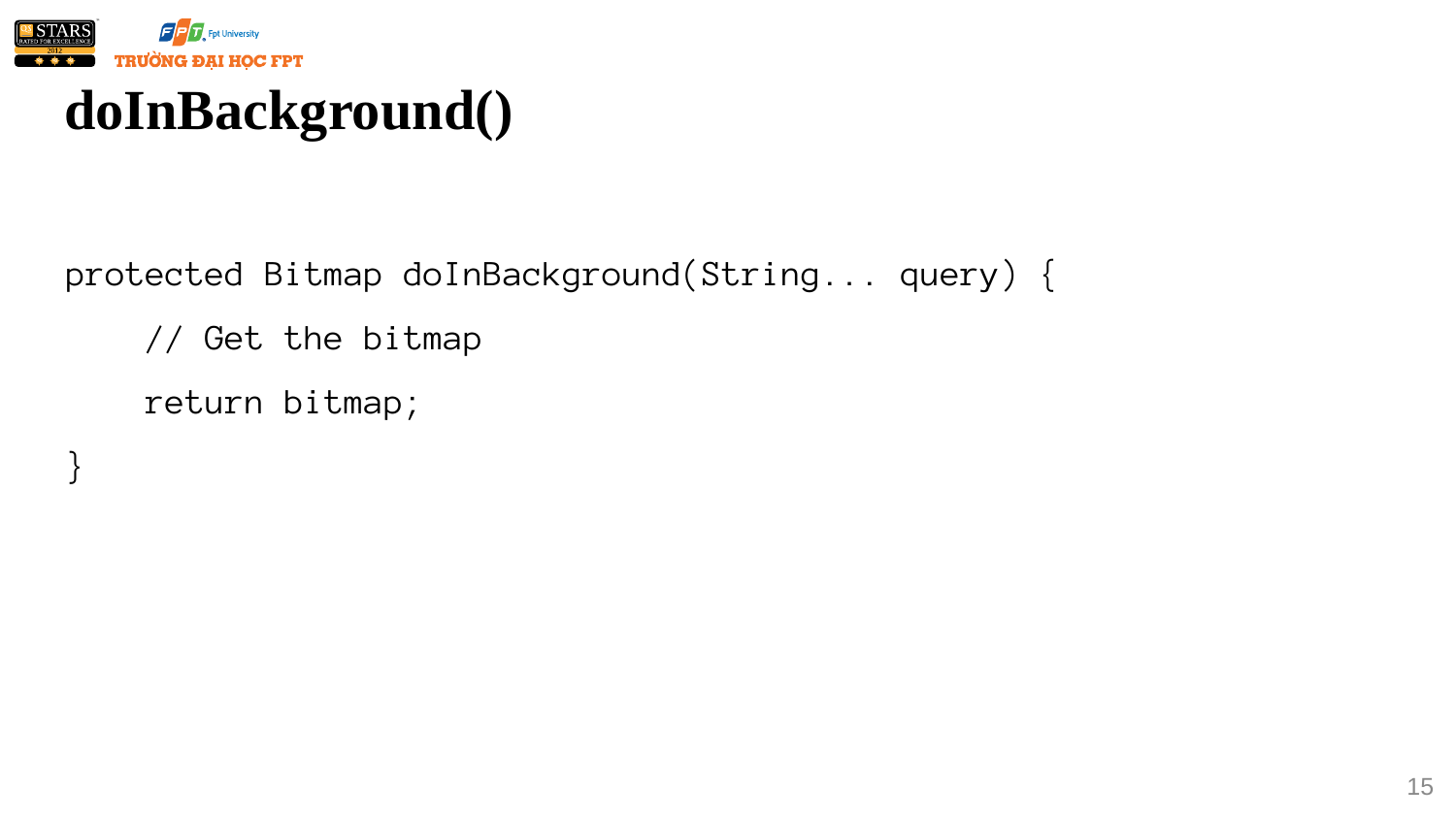

# doInBackground()

protected Bitmap doInBackground(String... query) {
    // Get the bitmap
    return bitmap;
}

15